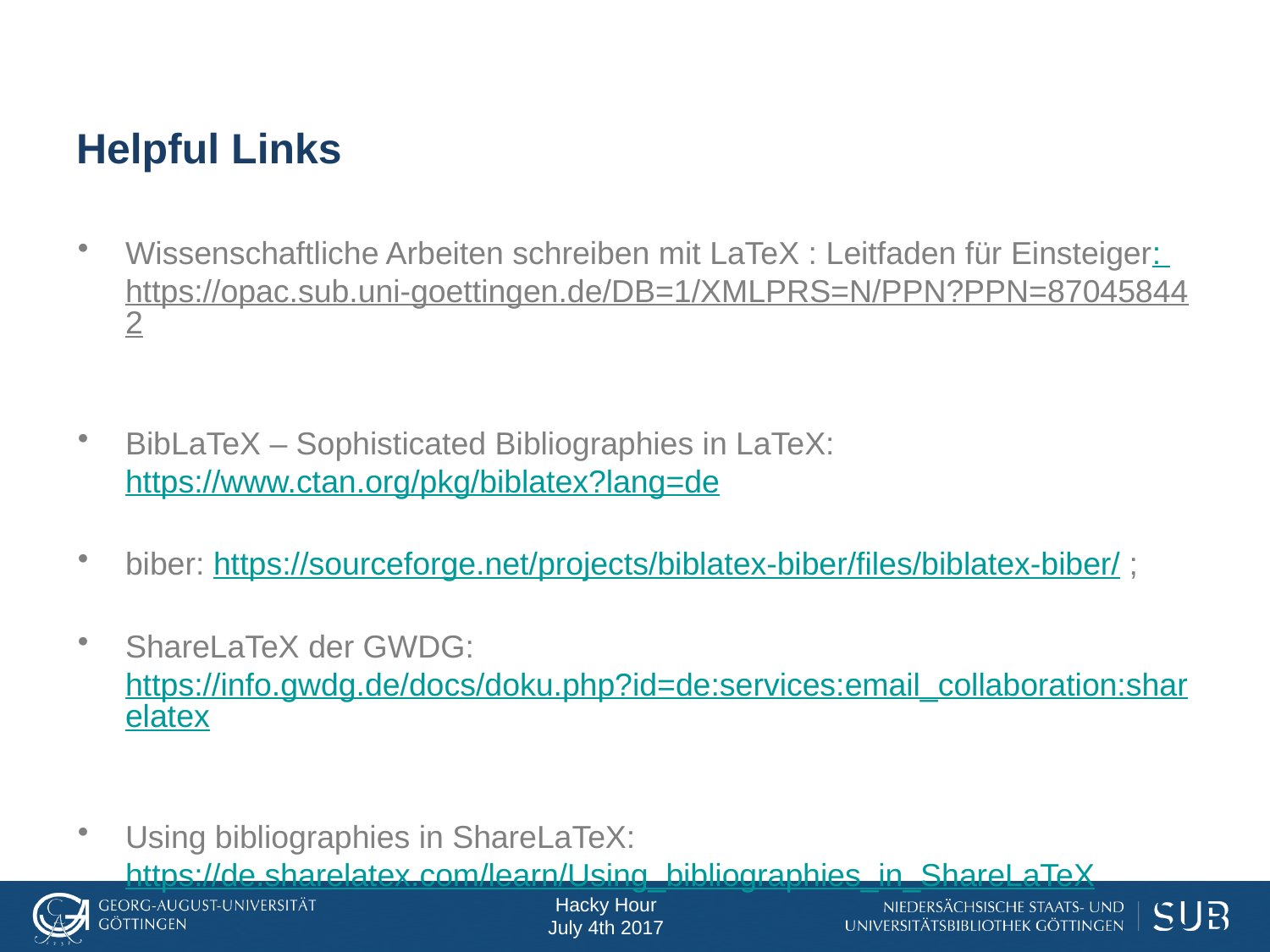

# Helpful Links
Wissenschaftliche Arbeiten schreiben mit LaTeX : Leitfaden für Einsteiger: https://opac.sub.uni-goettingen.de/DB=1/XMLPRS=N/PPN?PPN=870458442
BibLaTeX – Sophisticated Bibliographies in LaTeX: https://www.ctan.org/pkg/biblatex?lang=de
biber: https://sourceforge.net/projects/biblatex-biber/files/biblatex-biber/ ;
ShareLaTeX der GWDG: https://info.gwdg.de/docs/doku.php?id=de:services:email_collaboration:sharelatex
Using bibliographies in ShareLaTeX: https://de.sharelatex.com/learn/Using_bibliographies_in_ShareLaTeX

Hacky Hour
July 4th 2017